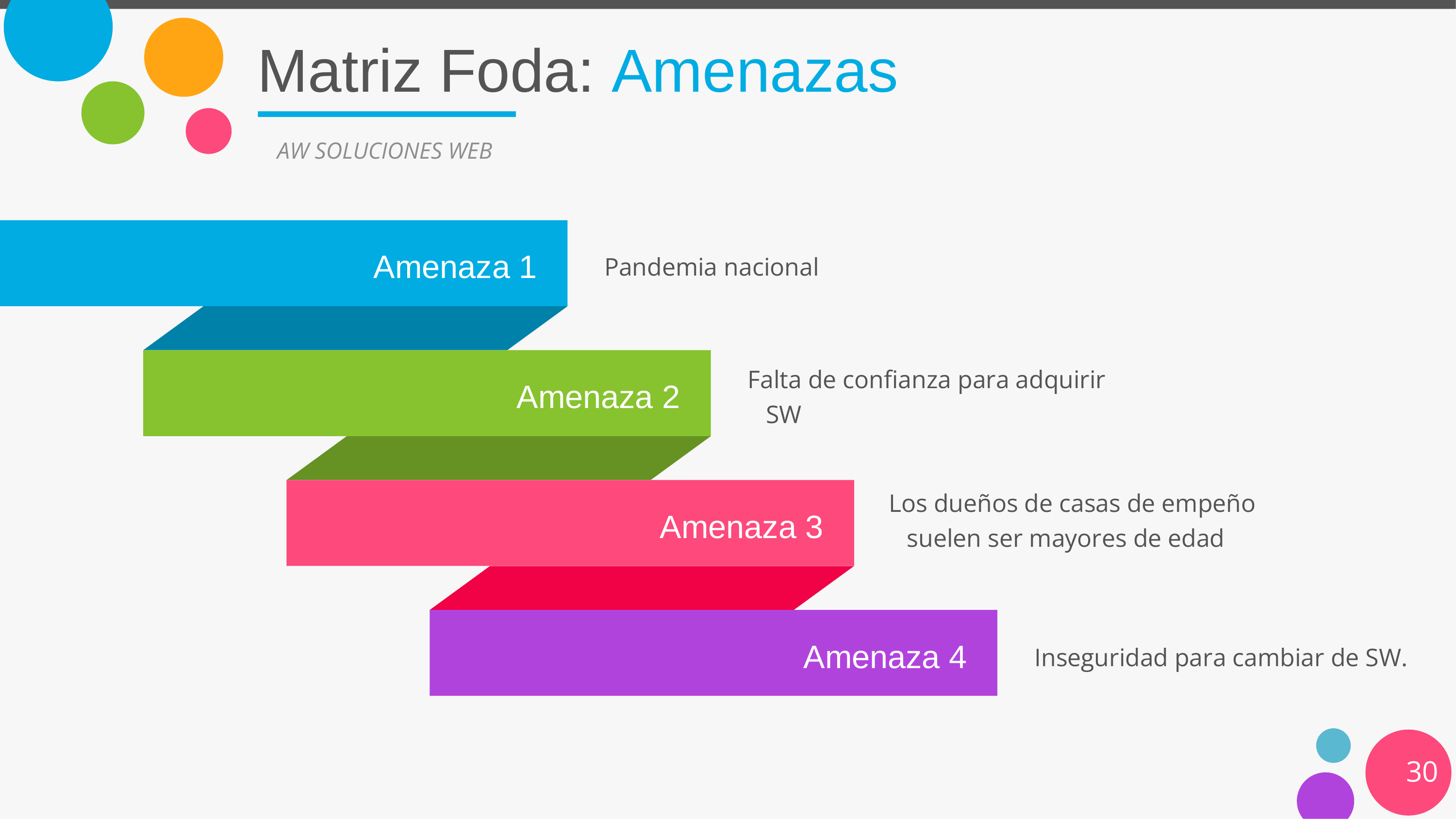

# Matriz Foda: Amenazas
AW SOLUCIONES WEB
Pandemia nacional
Amenaza 1
Falta de confianza para adquirir SW
Amenaza 2
Los dueños de casas de empeño suelen ser mayores de edad
Amenaza 3
Inseguridad para cambiar de SW.
Amenaza 4
30